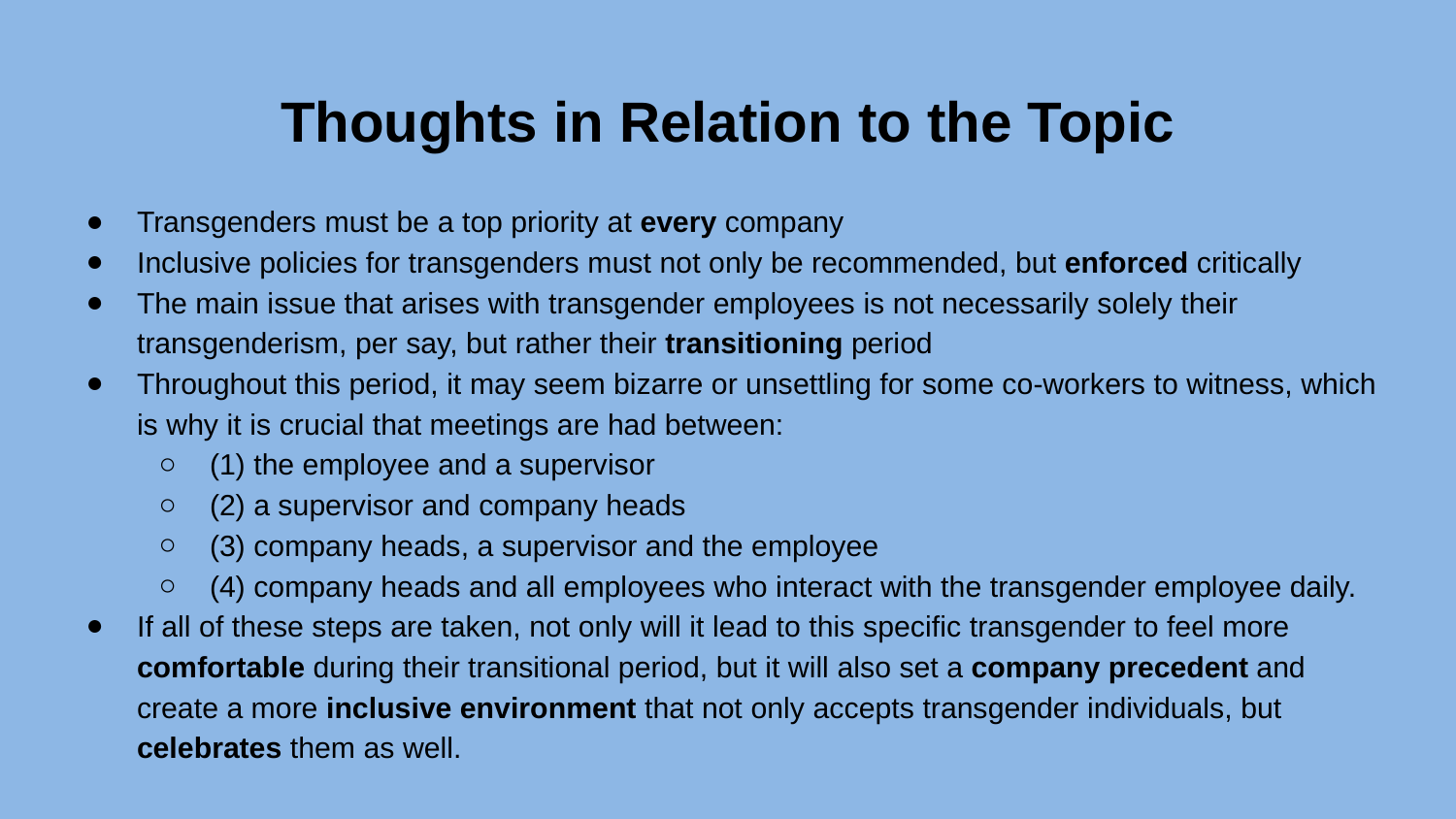

# Thoughts in Relation to the Topic
Transgenders must be a top priority at every company
Inclusive policies for transgenders must not only be recommended, but enforced critically
The main issue that arises with transgender employees is not necessarily solely their transgenderism, per say, but rather their transitioning period
Throughout this period, it may seem bizarre or unsettling for some co-workers to witness, which is why it is crucial that meetings are had between:
(1) the employee and a supervisor
(2) a supervisor and company heads
(3) company heads, a supervisor and the employee
(4) company heads and all employees who interact with the transgender employee daily.
If all of these steps are taken, not only will it lead to this specific transgender to feel more comfortable during their transitional period, but it will also set a company precedent and create a more inclusive environment that not only accepts transgender individuals, but celebrates them as well.